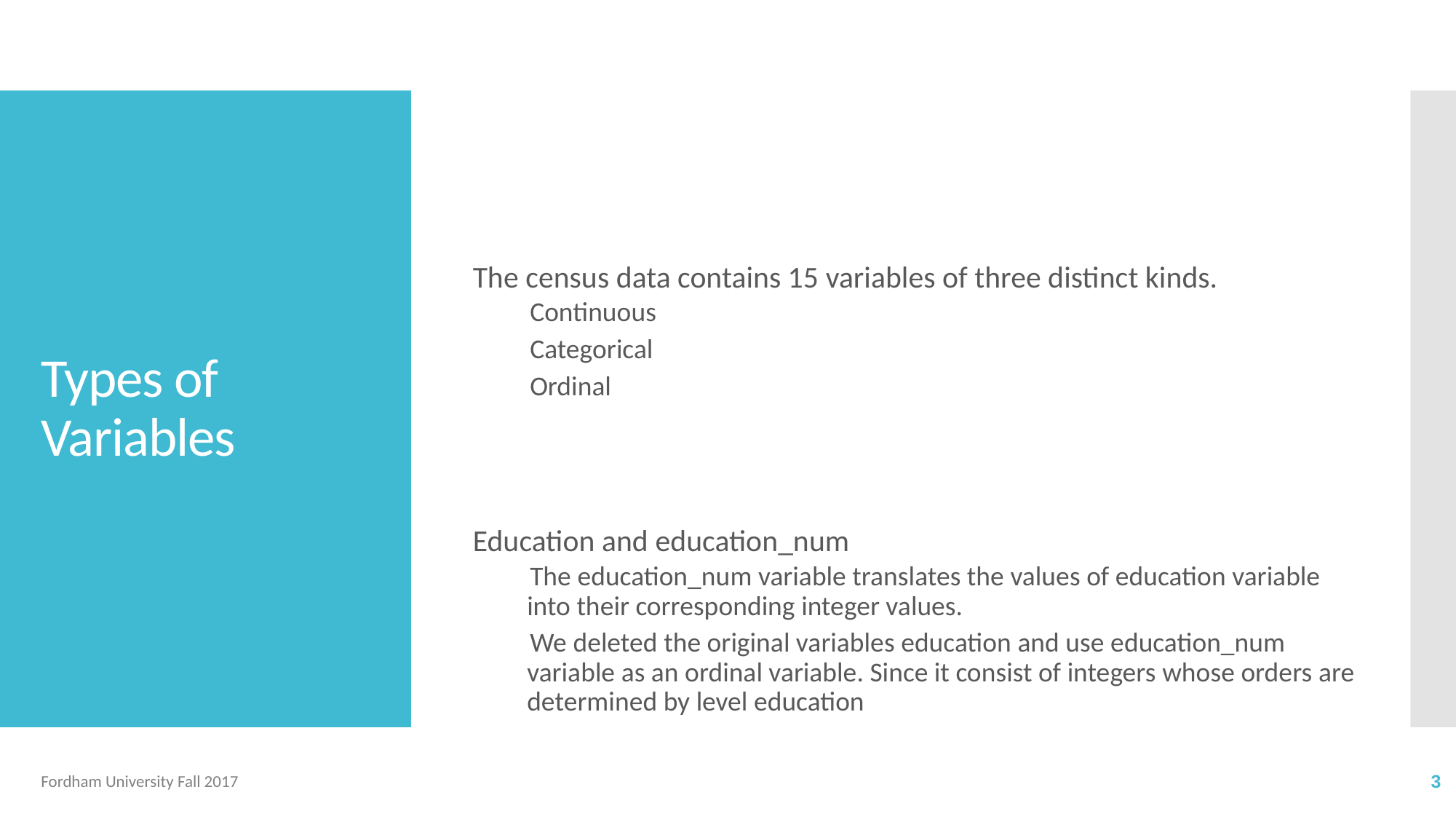

The census data contains 15 variables of three distinct kinds.
Continuous
Categorical
Ordinal

Education and education_num
The education_num variable translates the values of education variable into their corresponding integer values.
We deleted the original variables education and use education_num variable as an ordinal variable. Since it consist of integers whose orders are determined by level education
# Types of Variables
Fordham University Fall 2017
3